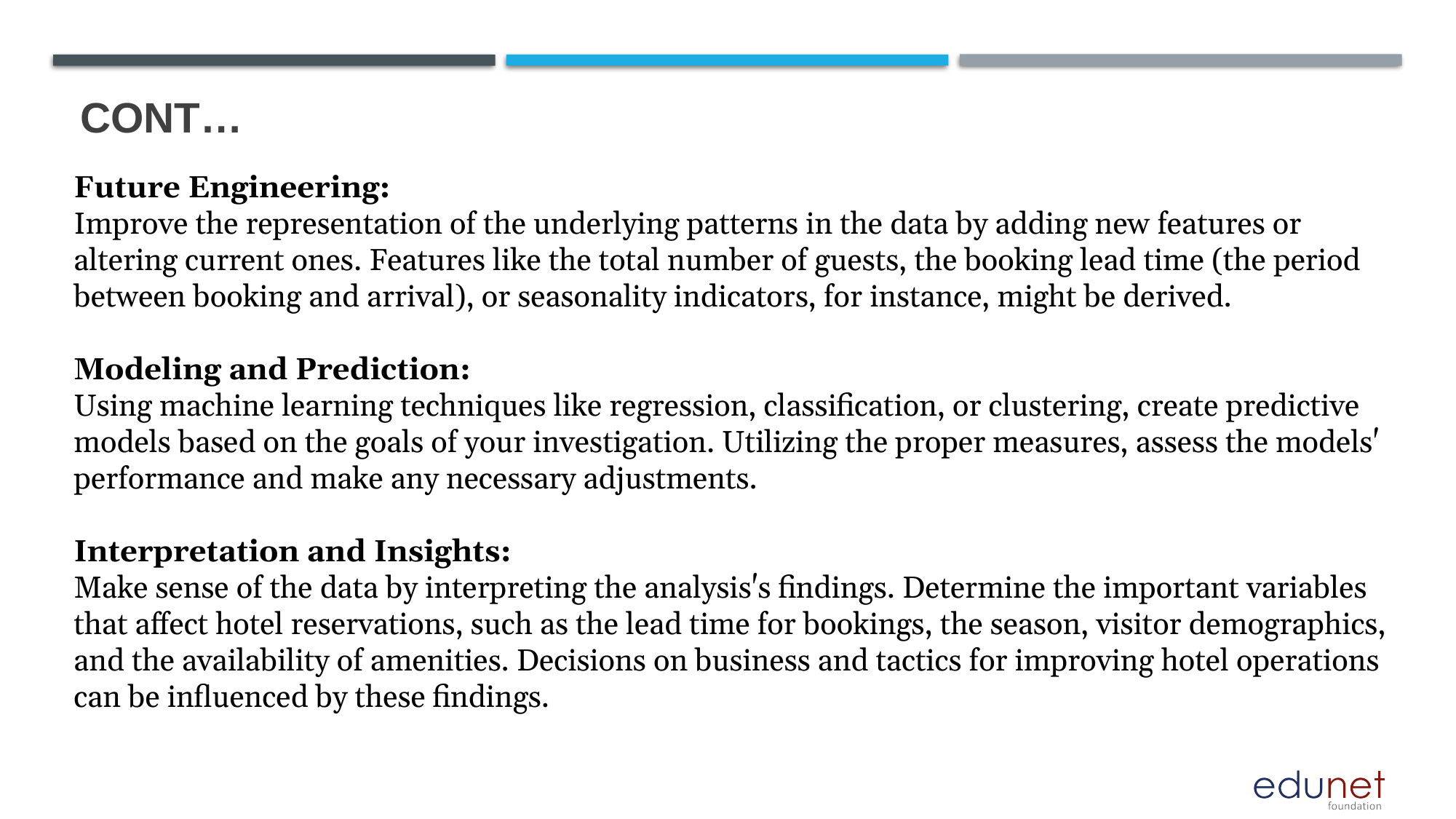

# Cont…
Future Engineering:
Improve the representation of the underlying patterns in the data by adding new features or altering current ones. Features like the total number of guests, the booking lead time (the period between booking and arrival), or seasonality indicators, for instance, might be derived.
Modeling and Prediction:
Using machine learning techniques like regression, classification, or clustering, create predictive models based on the goals of your investigation. Utilizing the proper measures, assess the models' performance and make any necessary adjustments.
Interpretation and Insights:
Make sense of the data by interpreting the analysis's findings. Determine the important variables that affect hotel reservations, such as the lead time for bookings, the season, visitor demographics, and the availability of amenities. Decisions on business and tactics for improving hotel operations can be influenced by these findings.